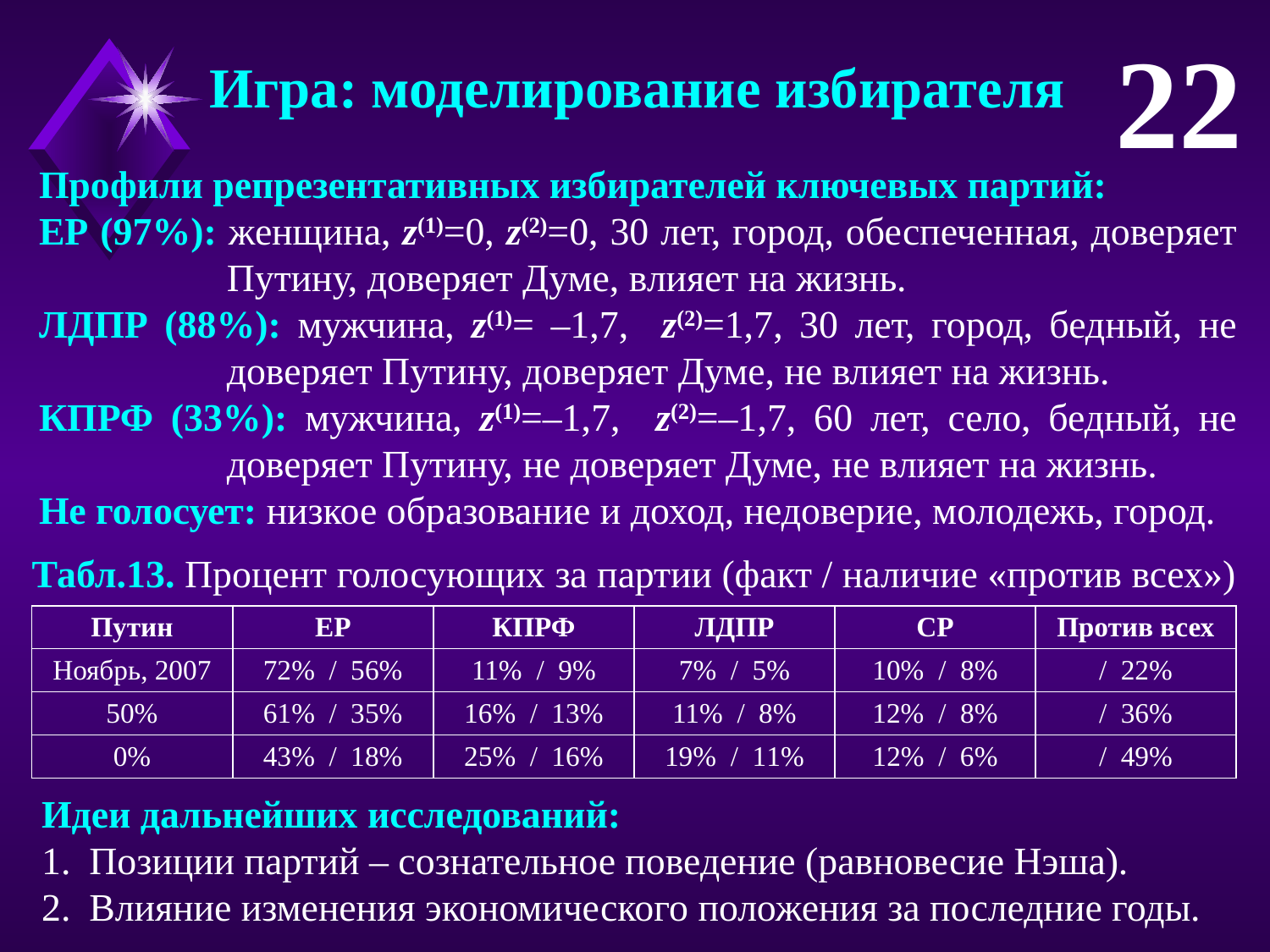

22
Игра: моделирование избирателя
Профили репрезентативных избирателей ключевых партий:
ЕР (97%): женщина, z(1)=0, z(2)=0, 30 лет, город, обеспеченная, доверяет Путину, доверяет Думе, влияет на жизнь.
ЛДПР (88%): мужчина, z(1)= –1,7,  z(2)=1,7, 30 лет, город, бедный, не доверяет Путину, доверяет Думе, не влияет на жизнь.
КПРФ (33%): мужчина, z(1)=–1,7,  z(2)=–1,7, 60 лет, село, бедный, не доверяет Путину, не доверяет Думе, не влияет на жизнь.
Не голосует: низкое образование и доход, недоверие, молодежь, город.
Табл.13. Процент голосующих за партии (факт / наличие «против всех»)
| Путин | ЕР | КПРФ | ЛДПР | СР | Против всех |
| --- | --- | --- | --- | --- | --- |
| Ноябрь, 2007 | 72% / 56% | 11% / 9% | 7% / 5% | 10% / 8% | / 22% |
| 50% | 61% / 35% | 16% / 13% | 11% / 8% | 12% / 8% | / 36% |
| 0% | 43% / 18% | 25% / 16% | 19% / 11% | 12% / 6% | / 49% |
Идеи дальнейших исследований:
Позиции партий – сознательное поведение (равновесие Нэша).
Влияние изменения экономического положения за последние годы.